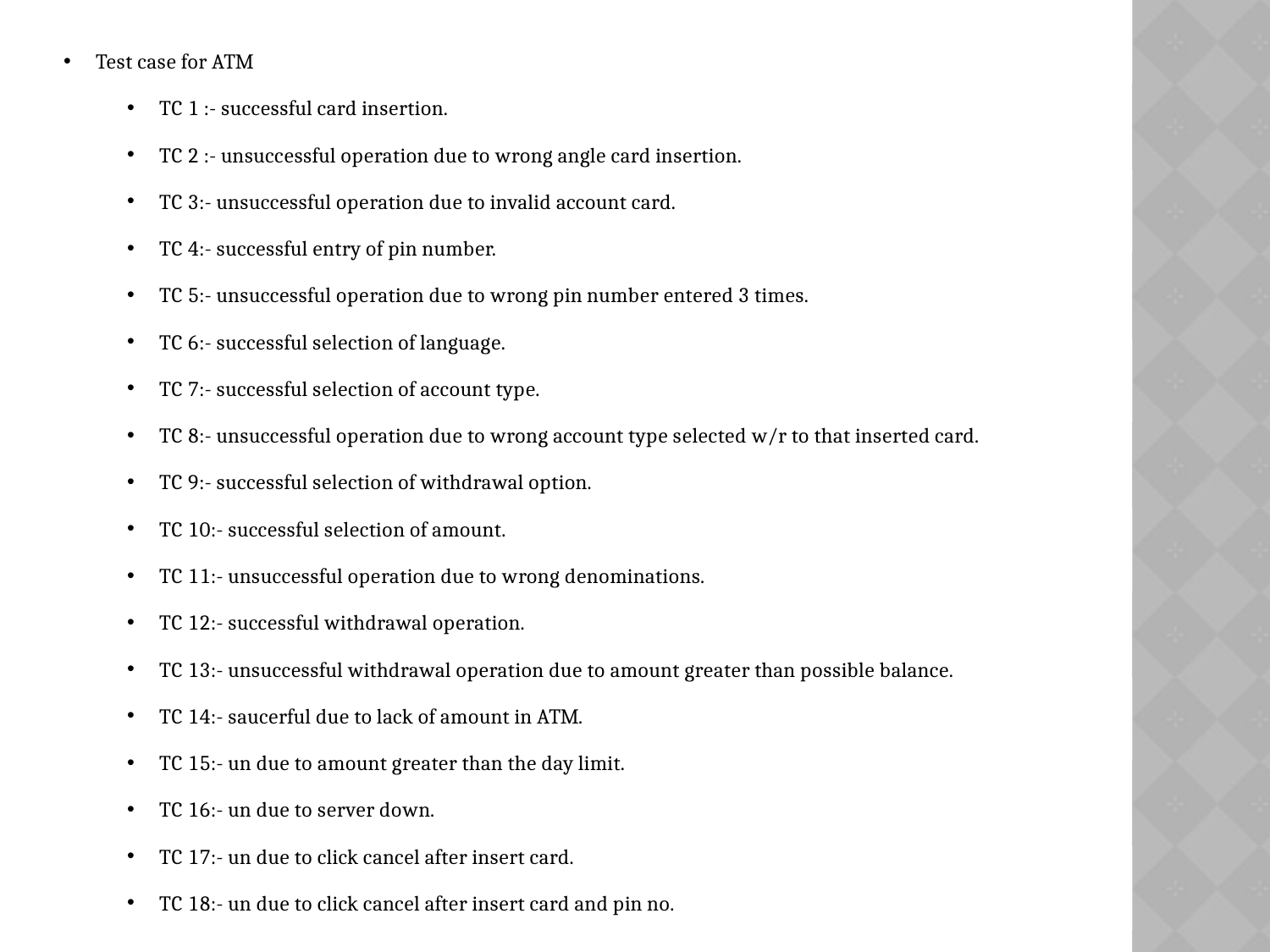

Test case for ATM
TC 1 :- successful card insertion.
TC 2 :- unsuccessful operation due to wrong angle card insertion.
TC 3:- unsuccessful operation due to invalid account card.
TC 4:- successful entry of pin number.
TC 5:- unsuccessful operation due to wrong pin number entered 3 times.
TC 6:- successful selection of language.
TC 7:- successful selection of account type.
TC 8:- unsuccessful operation due to wrong account type selected w/r to that inserted card.
TC 9:- successful selection of withdrawal option.
TC 10:- successful selection of amount.
TC 11:- unsuccessful operation due to wrong denominations.
TC 12:- successful withdrawal operation.
TC 13:- unsuccessful withdrawal operation due to amount greater than possible balance.
TC 14:- saucerful due to lack of amount in ATM.
TC 15:- un due to amount greater than the day limit.
TC 16:- un due to server down.
TC 17:- un due to click cancel after insert card.
TC 18:- un due to click cancel after insert card and pin no.